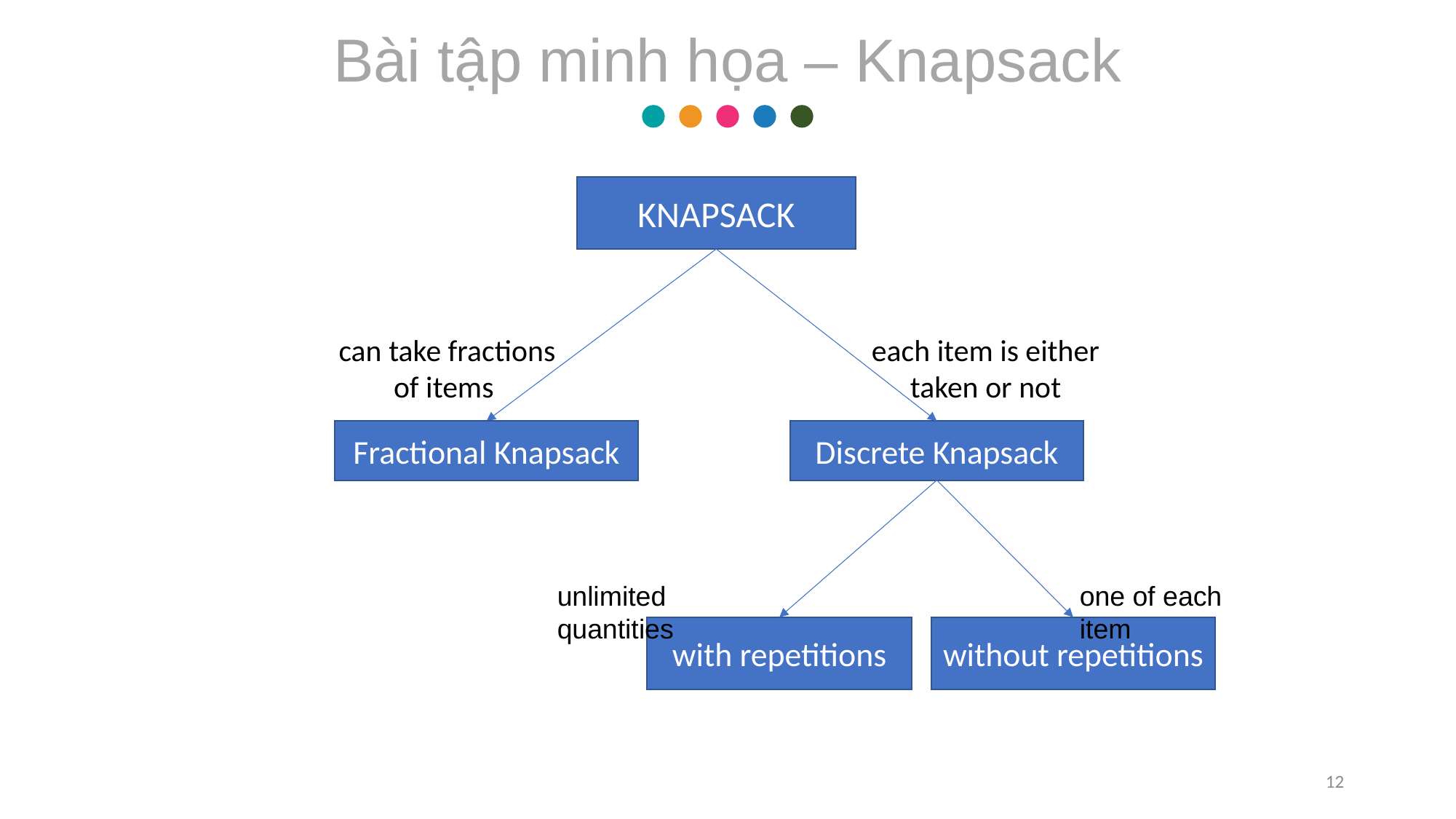

Bài tập minh họa – Knapsack

KNAPSACK
can take fractions of items
each item is either taken or not
Fractional Knapsack
Discrete Knapsack
unlimited quantities
one of each item
with repetitions
without repetitions
12